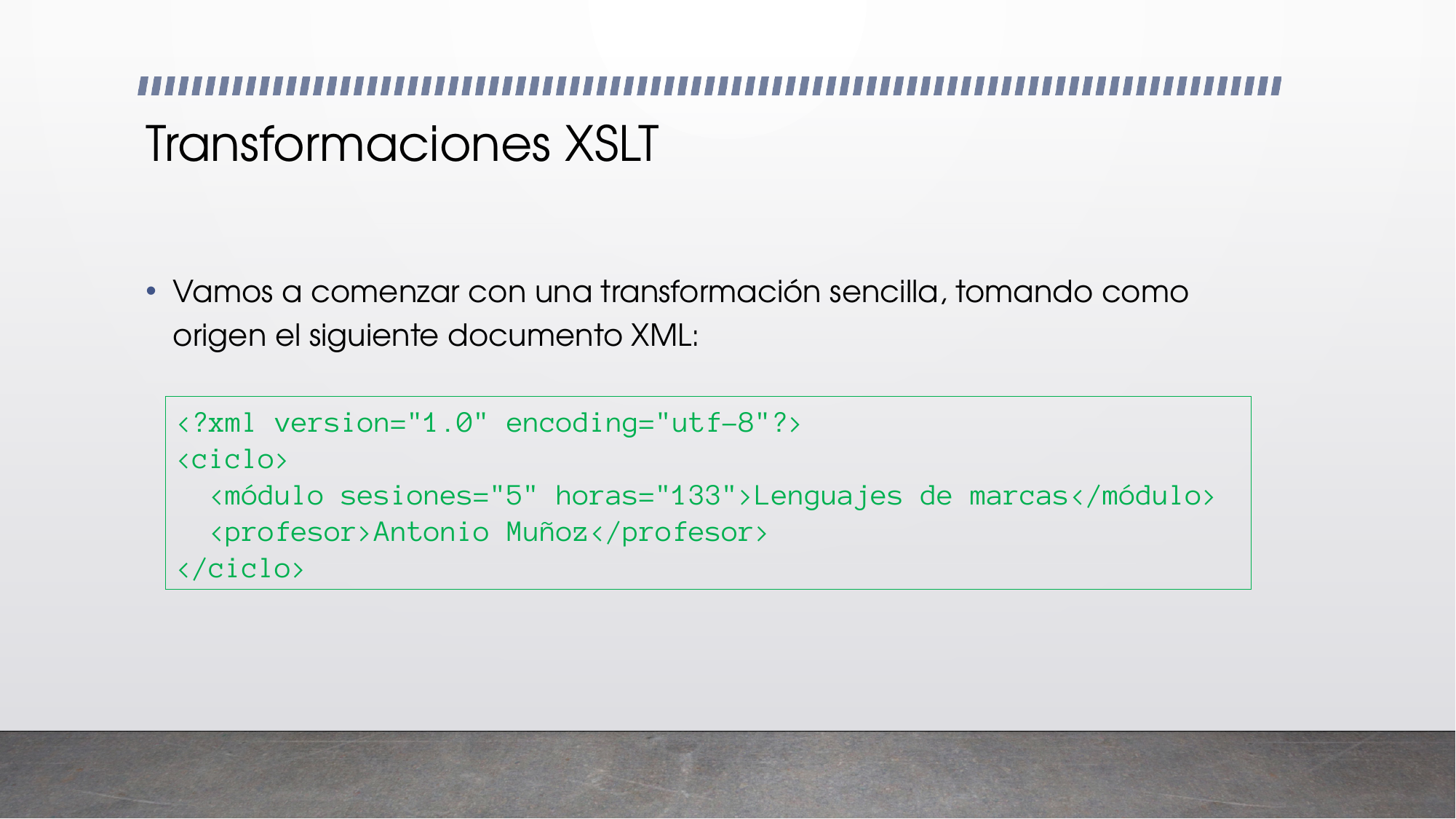

# Transformaciones XSLT
Vamos a comenzar con una transformación sencilla, tomando como origen el siguiente documento XML:
<?xml version="1.0" encoding="utf-8"?>
<ciclo>
  <módulo sesiones="5" horas="133">Lenguajes de marcas</módulo>
  <profesor>Antonio Muñoz</profesor>
</ciclo>